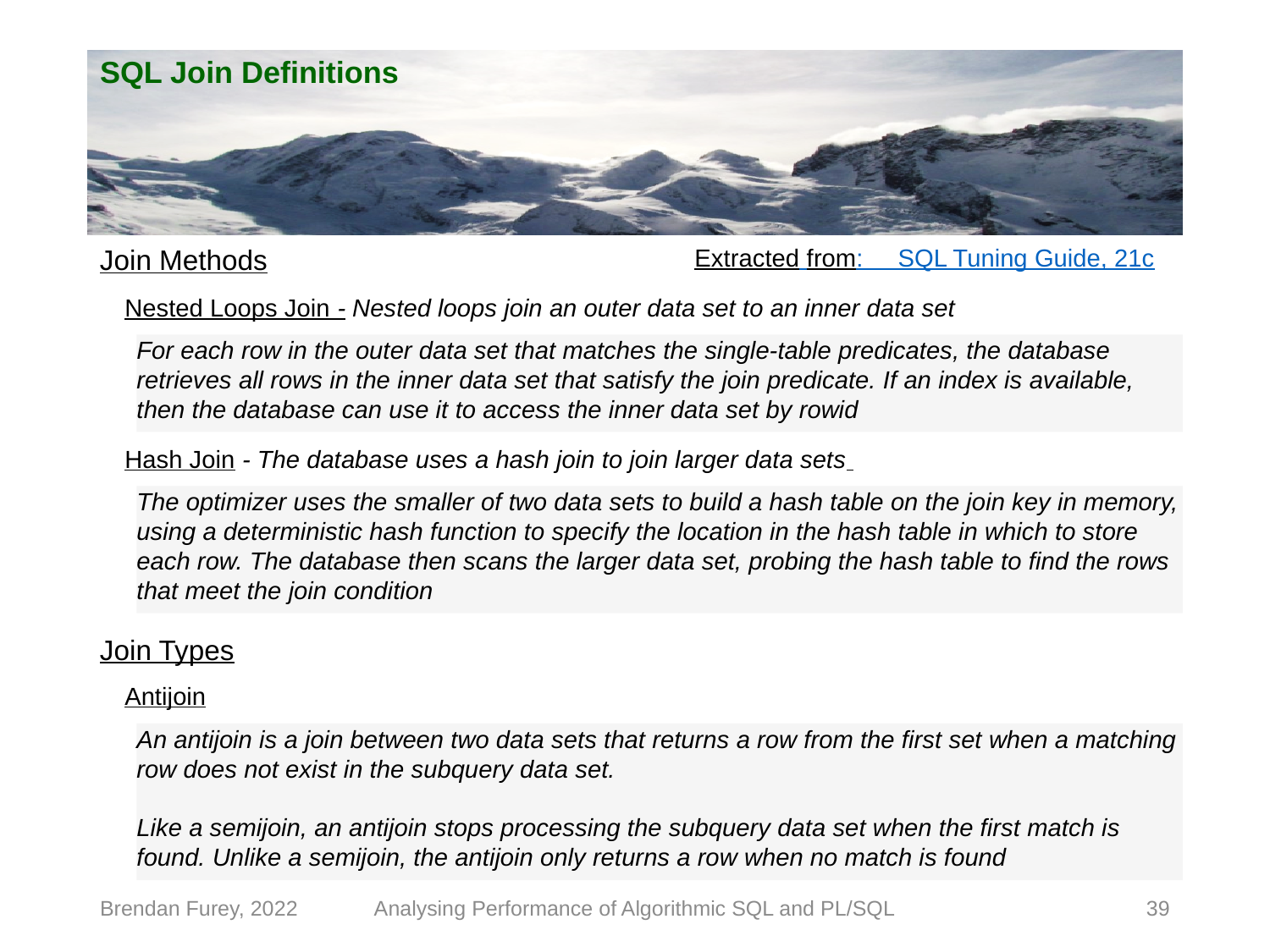

# SQL Join Definitions
Extracted from:     SQL Tuning Guide, 21c
Join Methods
Nested Loops Join - Nested loops join an outer data set to an inner data set
For each row in the outer data set that matches the single-table predicates, the database retrieves all rows in the inner data set that satisfy the join predicate. If an index is available, then the database can use it to access the inner data set by rowid
Hash Join - The database uses a hash join to join larger data sets
The optimizer uses the smaller of two data sets to build a hash table on the join key in memory, using a deterministic hash function to specify the location in the hash table in which to store each row. The database then scans the larger data set, probing the hash table to find the rows that meet the join condition
Join Types
Antijoin
An antijoin is a join between two data sets that returns a row from the first set when a matching row does not exist in the subquery data set.

Like a semijoin, an antijoin stops processing the subquery data set when the first match is found. Unlike a semijoin, the antijoin only returns a row when no match is found
Brendan Furey, 2022
Analysing Performance of Algorithmic SQL and PL/SQL
39